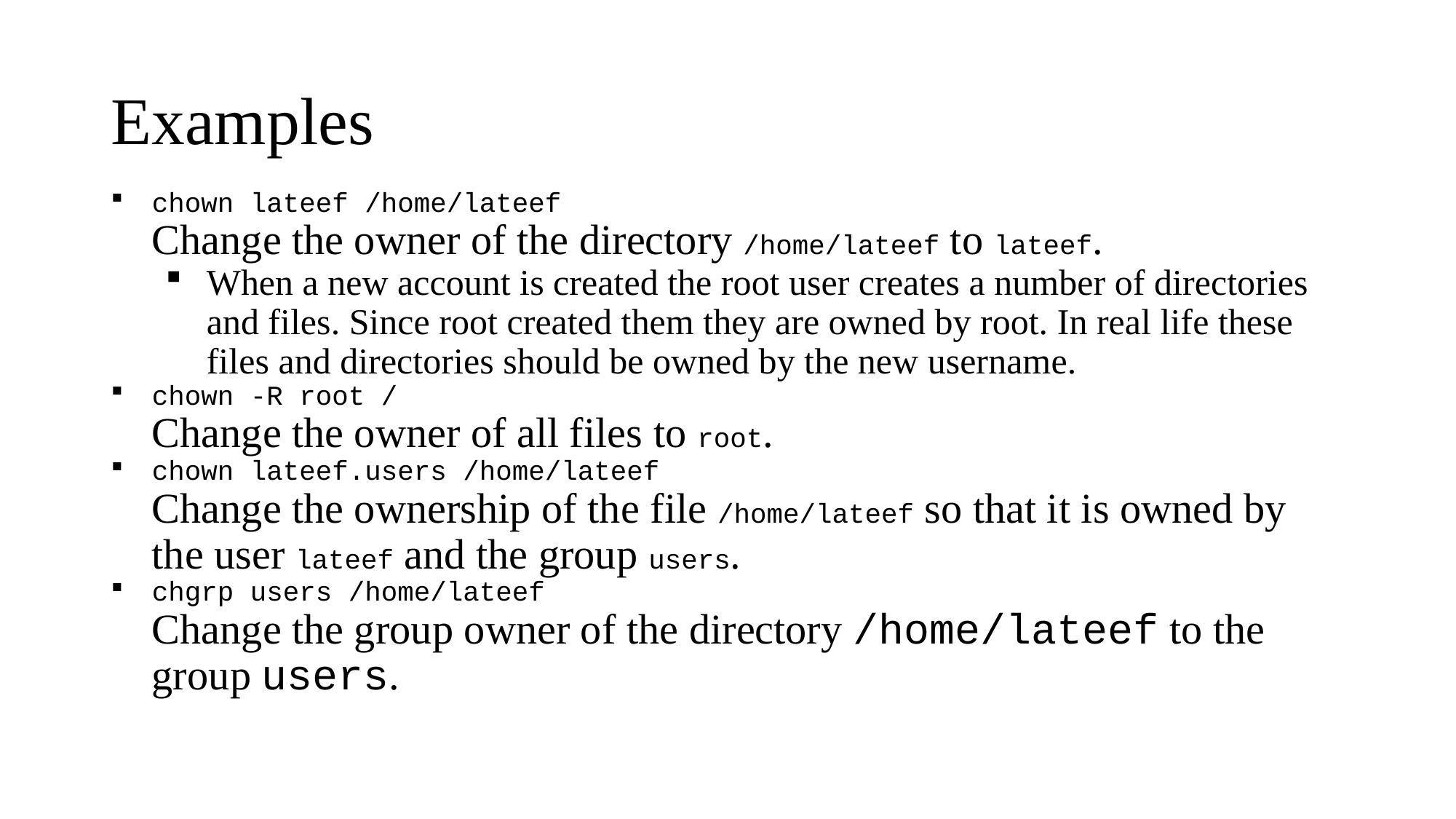

# Examples
chown lateef /home/lateef
Change the owner of the directory /home/lateef to lateef.
When a new account is created the root user creates a number of directories and files. Since root created them they are owned by root. In real life these files and directories should be owned by the new username.
chown -R root /
Change the owner of all files to root.
chown lateef.users /home/lateef
Change the ownership of the file /home/lateef so that it is owned by the user lateef and the group users.
chgrp users /home/lateef
Change the group owner of the directory /home/lateef to the group users.